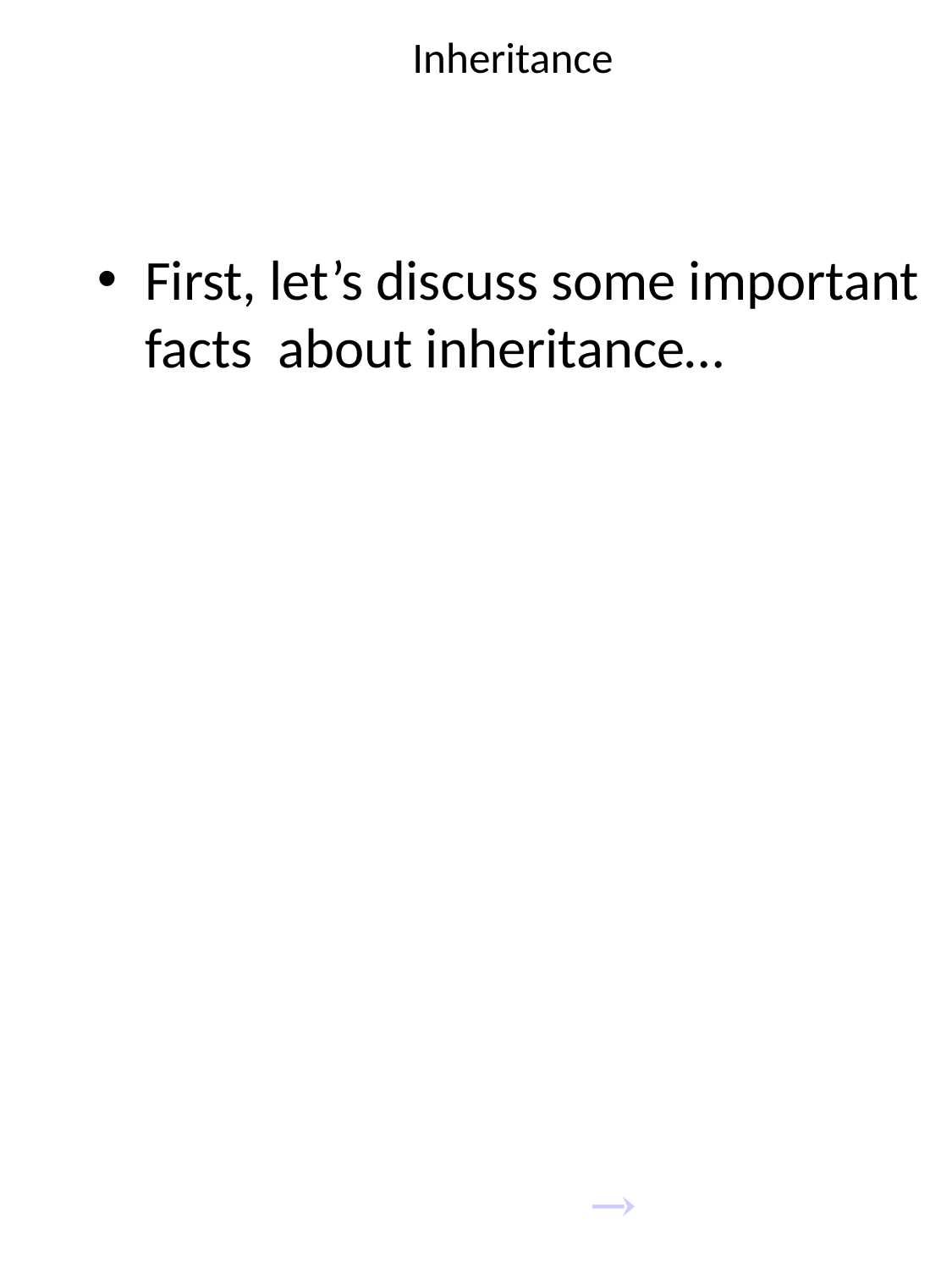

Inheritance

First, let’s discuss some important facts  about inheritance…